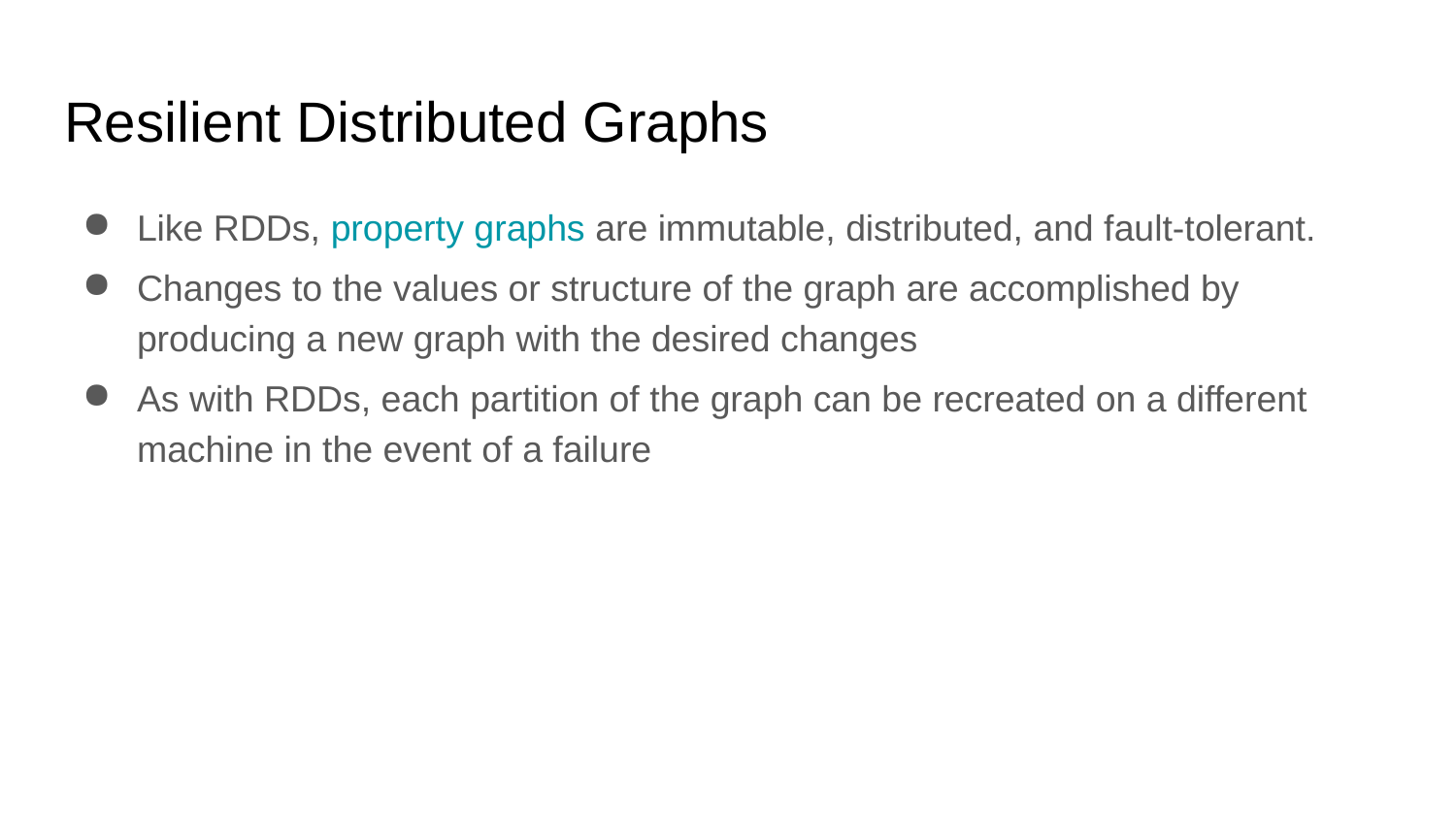

# Resilient Distributed Graphs
Like RDDs, property graphs are immutable, distributed, and fault-tolerant.
Changes to the values or structure of the graph are accomplished by producing a new graph with the desired changes
As with RDDs, each partition of the graph can be recreated on a different machine in the event of a failure